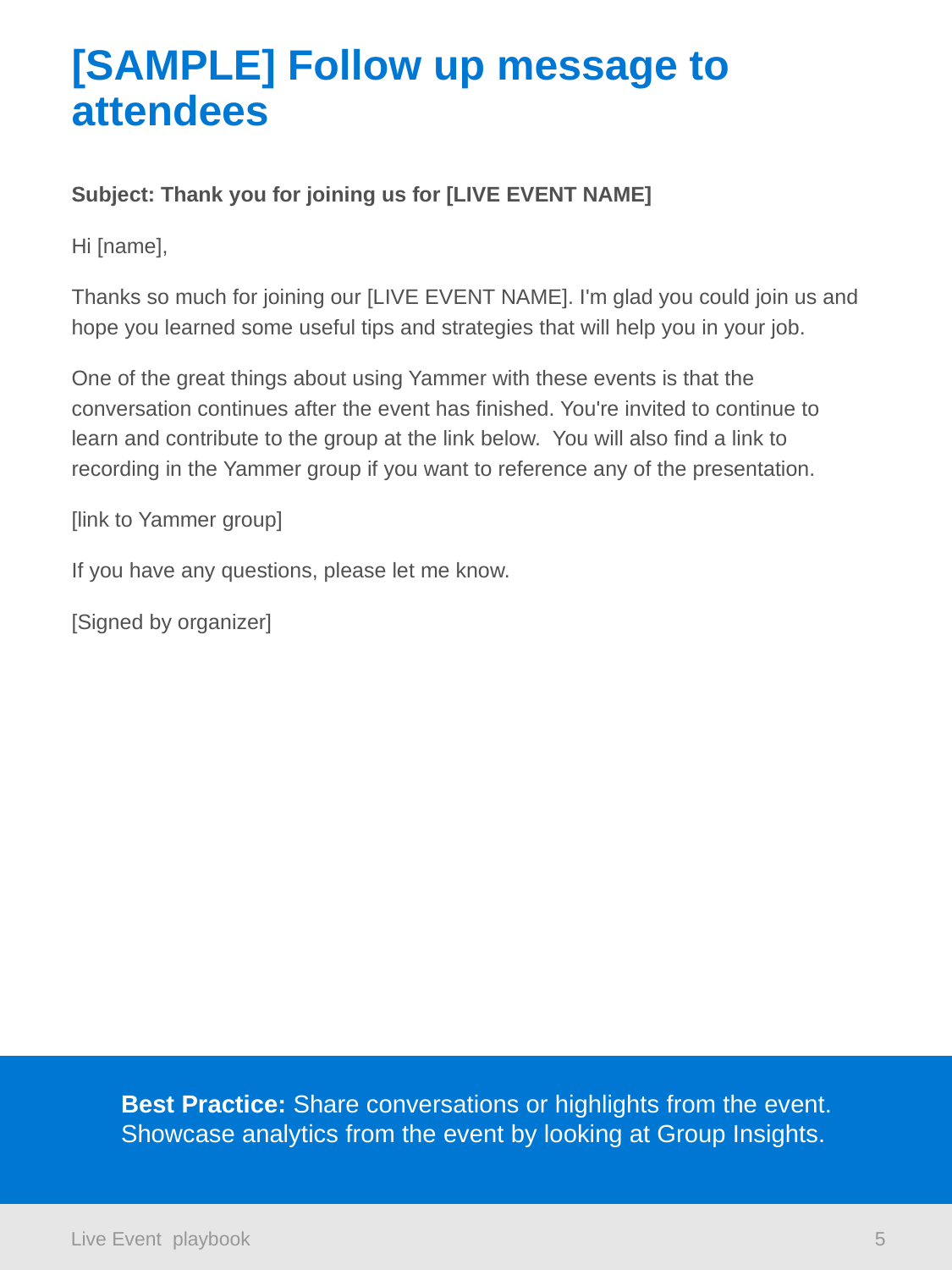

# [SAMPLE] Follow up message to attendees
Subject: Thank you for joining us for [LIVE EVENT NAME]
Hi [name],
Thanks so much for joining our [LIVE EVENT NAME]. I'm glad you could join us and hope you learned some useful tips and strategies that will help you in your job.
One of the great things about using Yammer with these events is that the conversation continues after the event has finished. You're invited to continue to learn and contribute to the group at the link below.  You will also find a link to recording in the Yammer group if you want to reference any of the presentation.
[link to Yammer group]
If you have any questions, please let me know.
[Signed by organizer]

Best Practice: Share conversations or highlights from the event. Showcase analytics from the event by looking at Group Insights.
Live Event  playbook
5